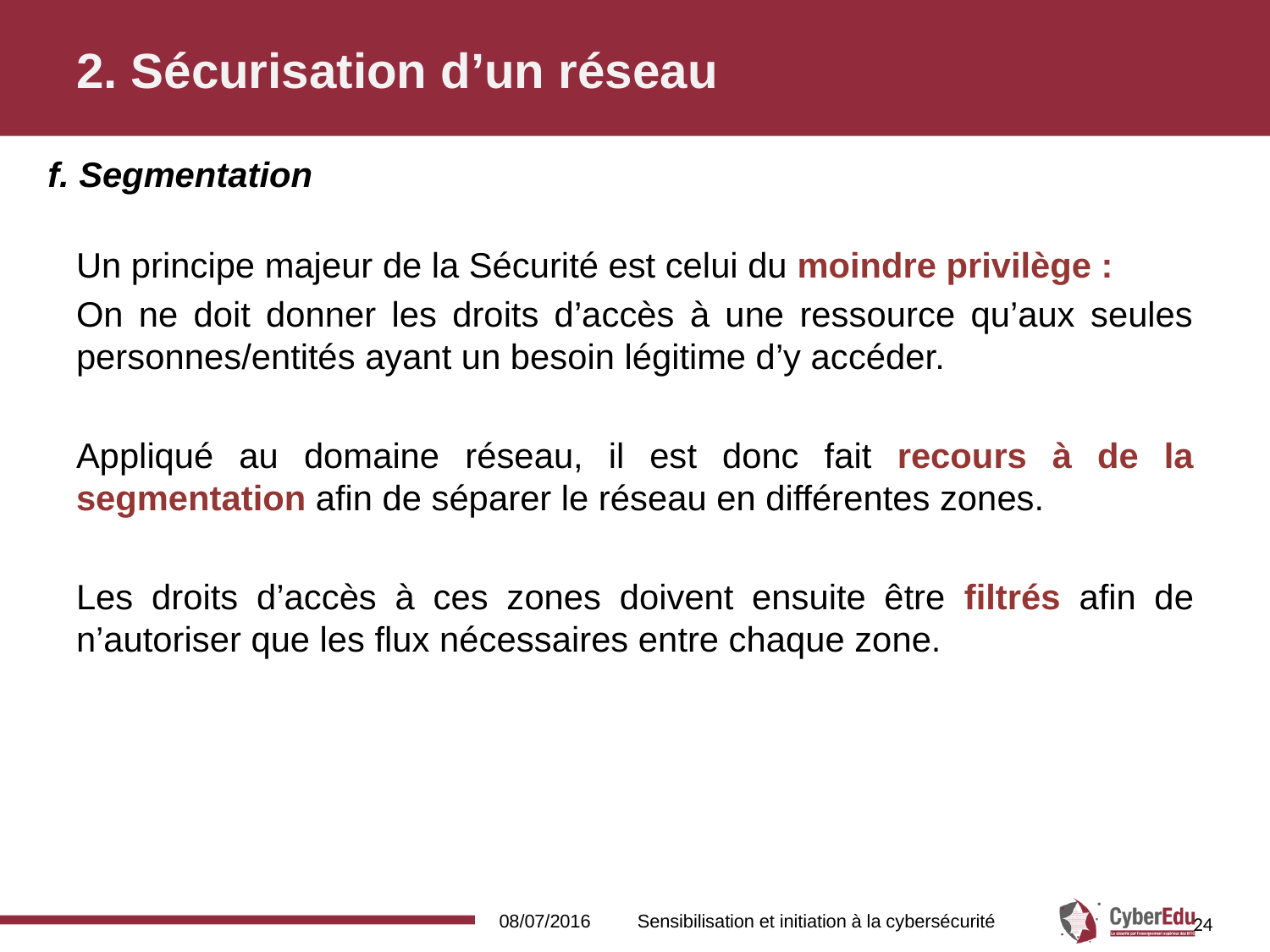

# 2. Sécurisation d’un réseau
f. Segmentation
Un principe majeur de la Sécurité est celui du moindre privilège :
On ne doit donner les droits d’accès à une ressource qu’aux seules personnes/entités ayant un besoin légitime d’y accéder.

Appliqué au domaine réseau, il est donc fait recours à de la segmentation afin de séparer le réseau en différentes zones.

Les droits d’accès à ces zones doivent ensuite être filtrés afin de n’autoriser que les flux nécessaires entre chaque zone.

08/07/2016
Sensibilisation et initiation à la cybersécurité